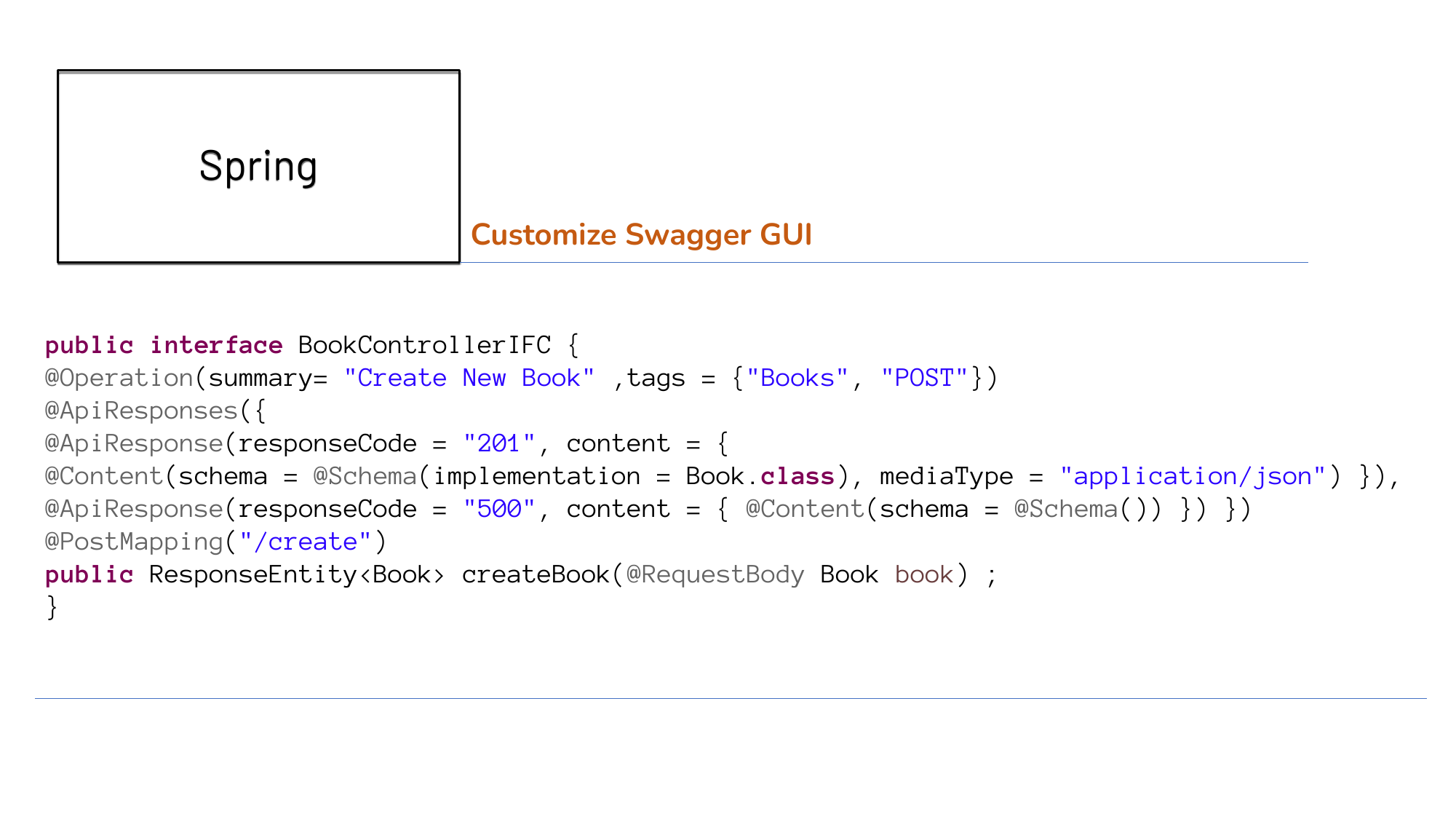

# Spring
Customize Swagger GUI
public interface BookControllerIFC {
@Operation(summary= "Create New Book" ,tags = {"Books", "POST"})
@ApiResponses({
@ApiResponse(responseCode = "201", content = {
@Content(schema = @Schema(implementation = Book.class), mediaType = "application/json") }),
@ApiResponse(responseCode = "500", content = { @Content(schema = @Schema()) }) })
@PostMapping("/create")
public ResponseEntity<Book> createBook(@RequestBody Book book) ;
}